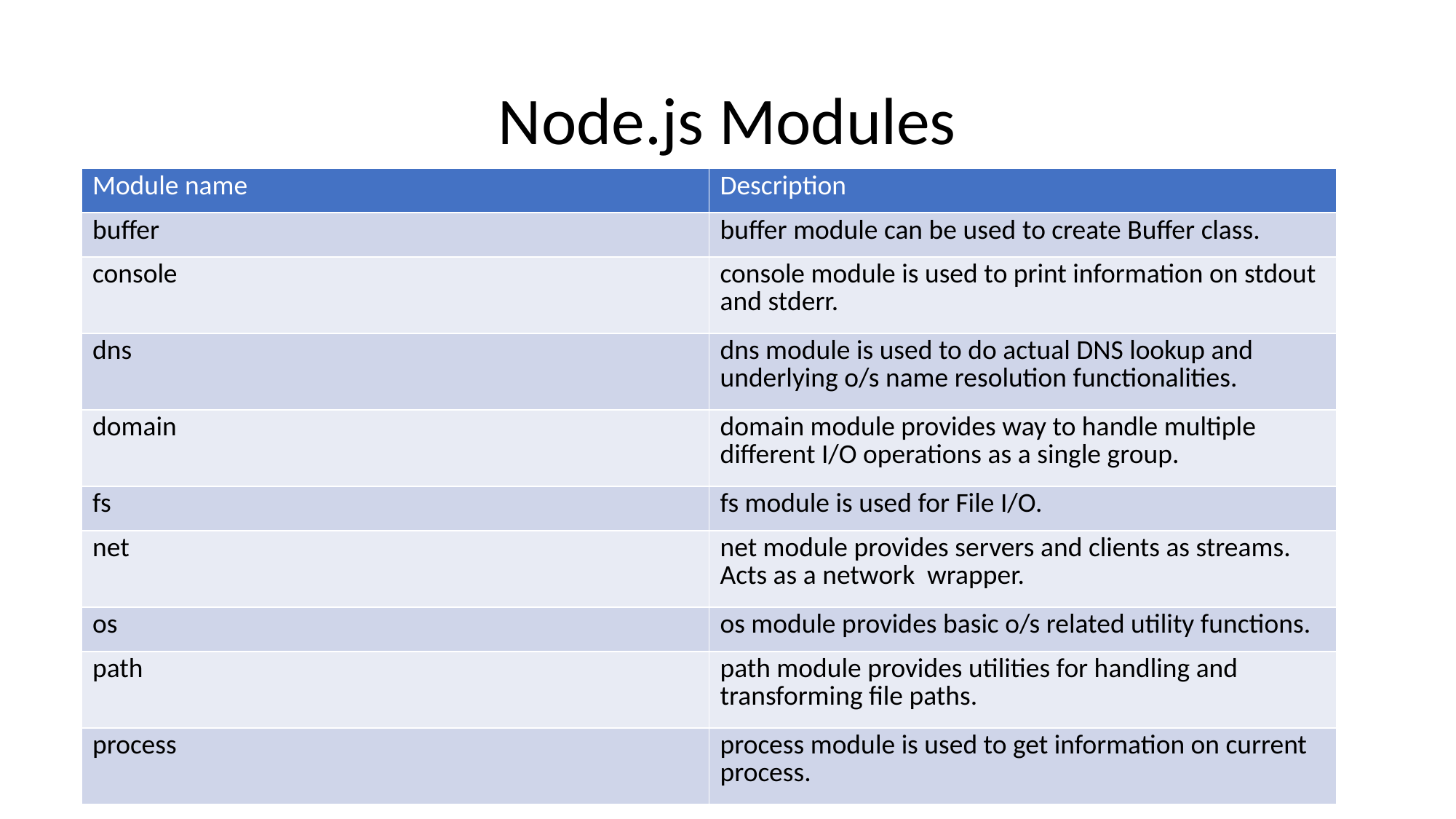

# Node.js Modules
| Module name | Description |
| --- | --- |
| buffer | buffer module can be used to create Buffer class. |
| console | console module is used to print information on stdout and stderr. |
| dns | dns module is used to do actual DNS lookup and underlying o/s name resolution functionalities. |
| domain | domain module provides way to handle multiple different I/O operations as a single group. |
| fs | fs module is used for File I/O. |
| net | net module provides servers and clients as streams. Acts as a network wrapper. |
| os | os module provides basic o/s related utility functions. |
| path | path module provides utilities for handling and transforming file paths. |
| process | process module is used to get information on current process. |